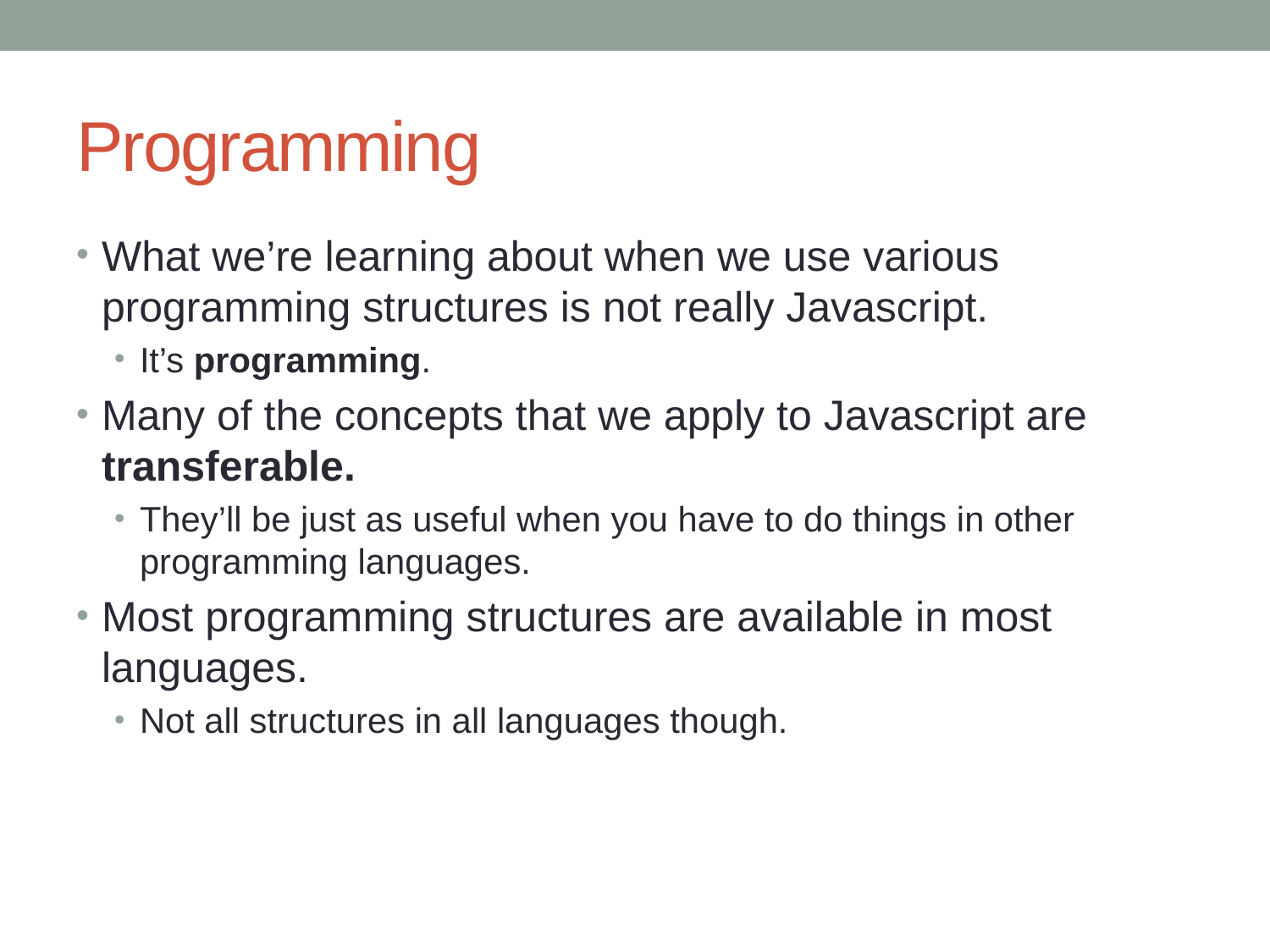

# Programming
What we’re learning about when we use various programming structures is not really Javascript.
It’s programming.
Many of the concepts that we apply to Javascript are transferable.
They’ll be just as useful when you have to do things in other programming languages.
Most programming structures are available in most languages.
Not all structures in all languages though.